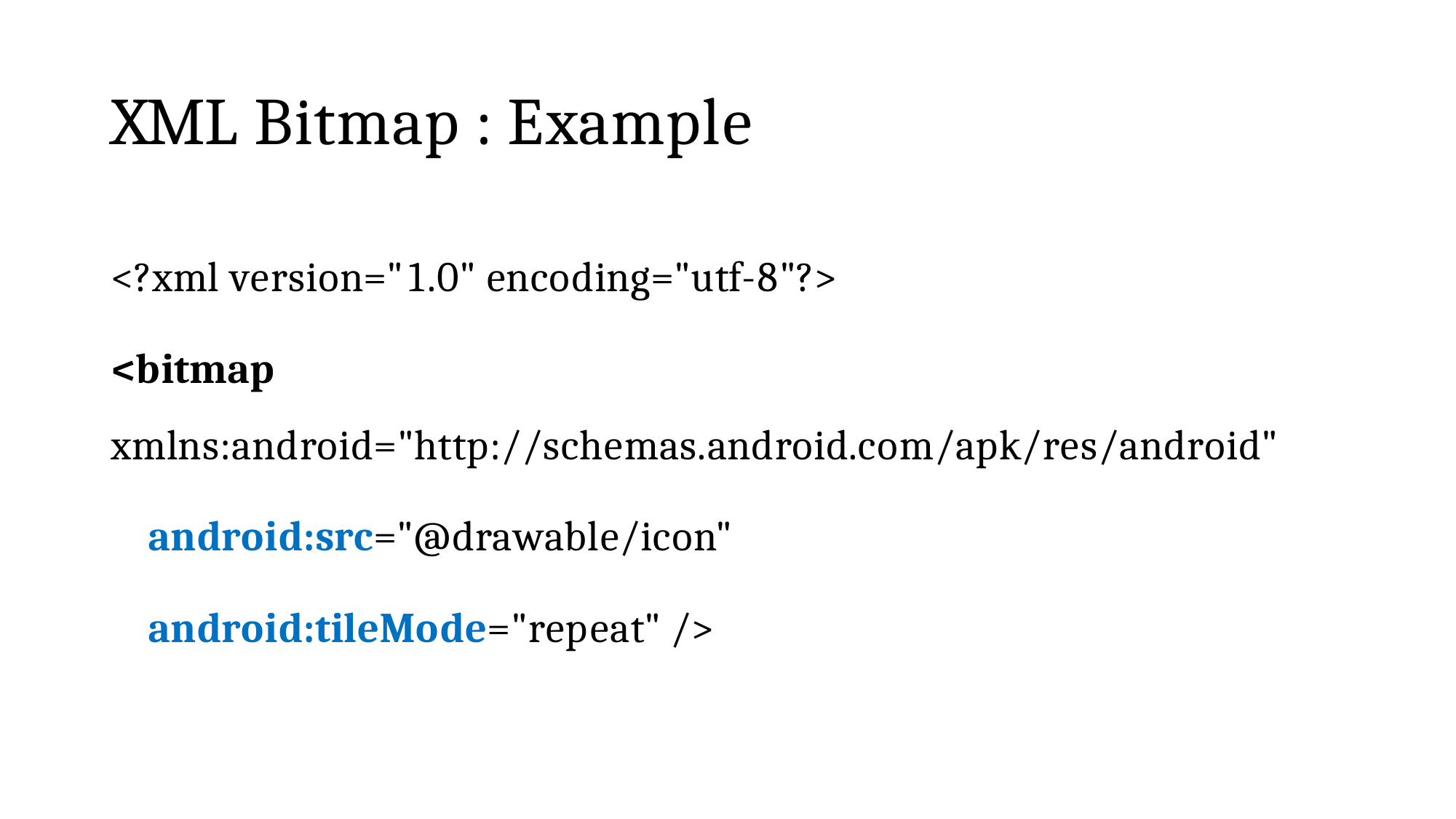

# XML Bitmap : Example
<?xml version="1.0" encoding="utf-8"?>
<bitmap xmlns:android="http://schemas.android.com/apk/res/android"
    android:src="@drawable/icon"
    android:tileMode="repeat" />